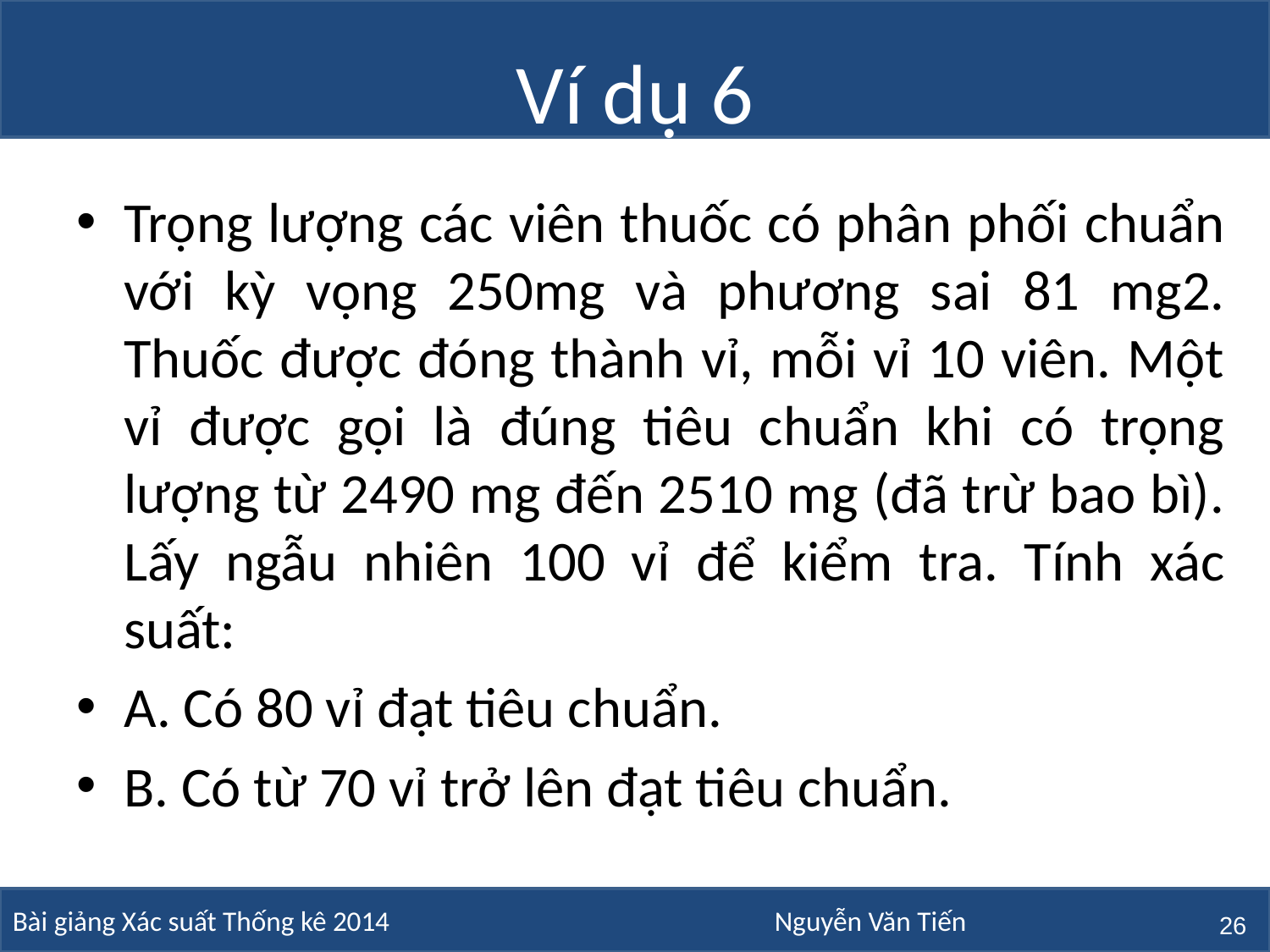

# Ví dụ 6
Trọng lượng các viên thuốc có phân phối chuẩn với kỳ vọng 250mg và phương sai 81 mg2. Thuốc được đóng thành vỉ, mỗi vỉ 10 viên. Một vỉ được gọi là đúng tiêu chuẩn khi có trọng lượng từ 2490 mg đến 2510 mg (đã trừ bao bì). Lấy ngẫu nhiên 100 vỉ để kiểm tra. Tính xác suất:
A. Có 80 vỉ đạt tiêu chuẩn.
B. Có từ 70 vỉ trở lên đạt tiêu chuẩn.
26